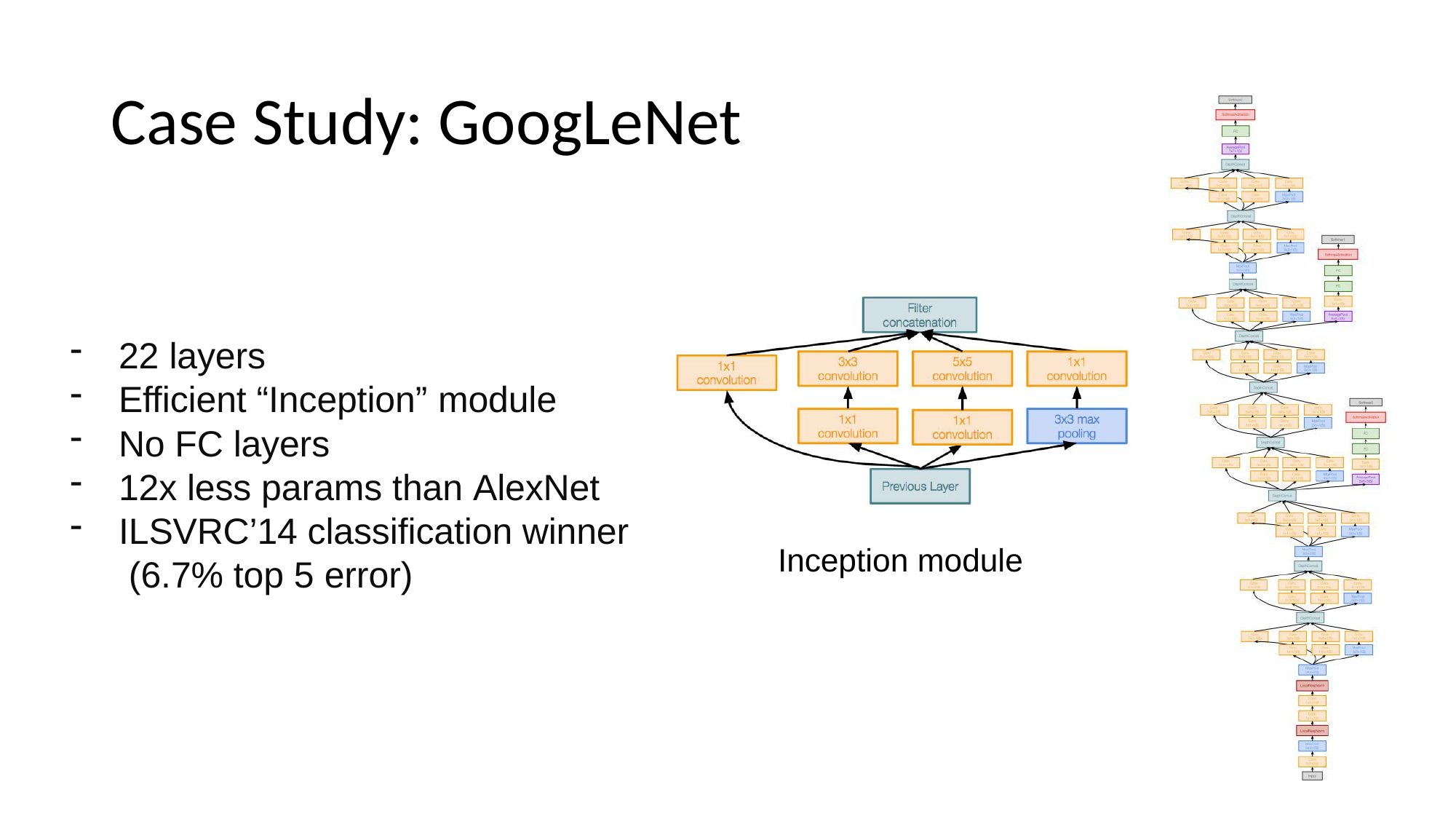

# Case Study: GoogLeNet

22 layers
Efficient “Inception” module
No FC layers
12x less params than AlexNet
ILSVRC’14 classification winner  (6.7% top 5 error)
Inception module